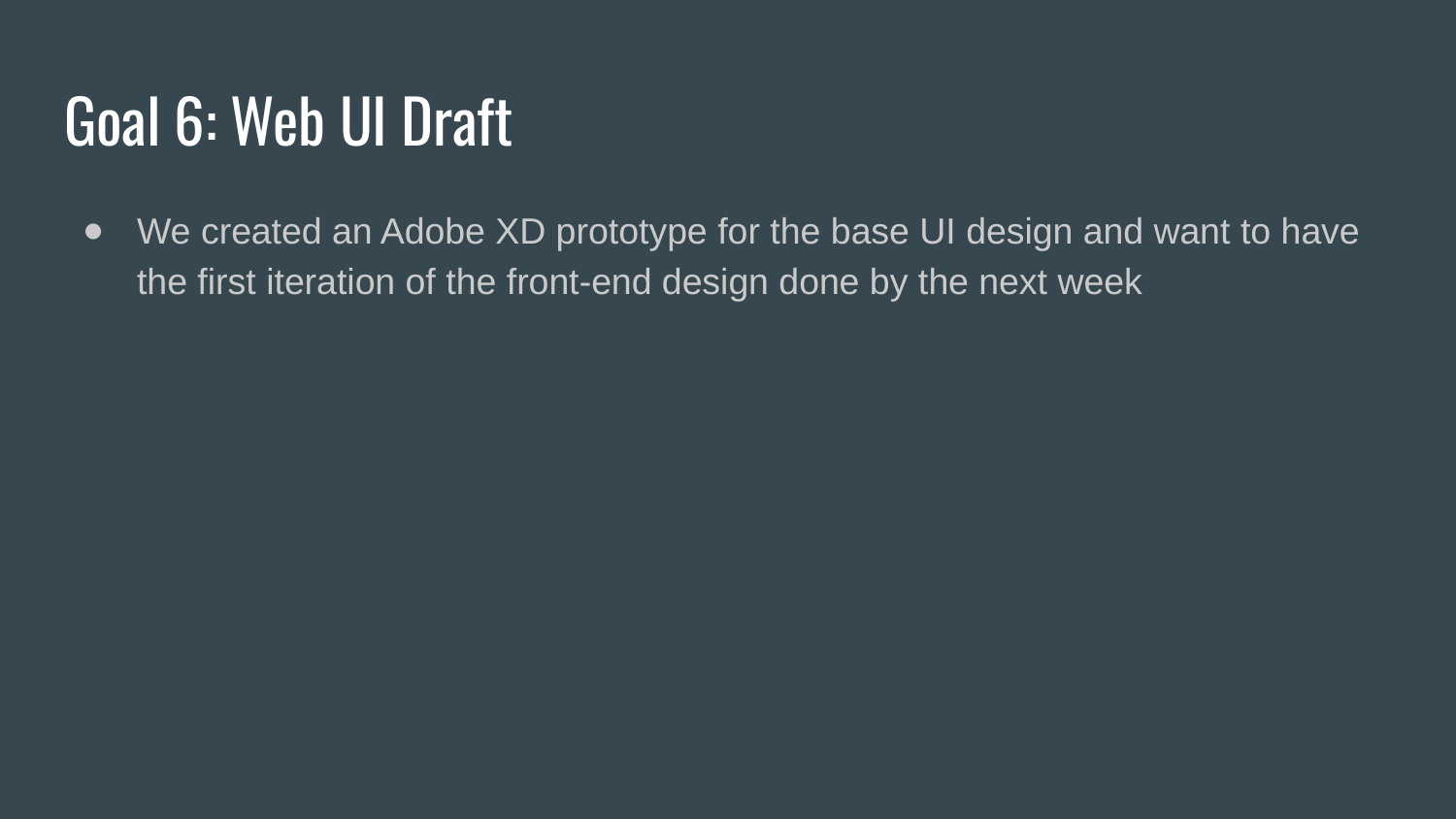

# Goal 6: Web UI Draft
We created an Adobe XD prototype for the base UI design and want to have the first iteration of the front-end design done by the next week